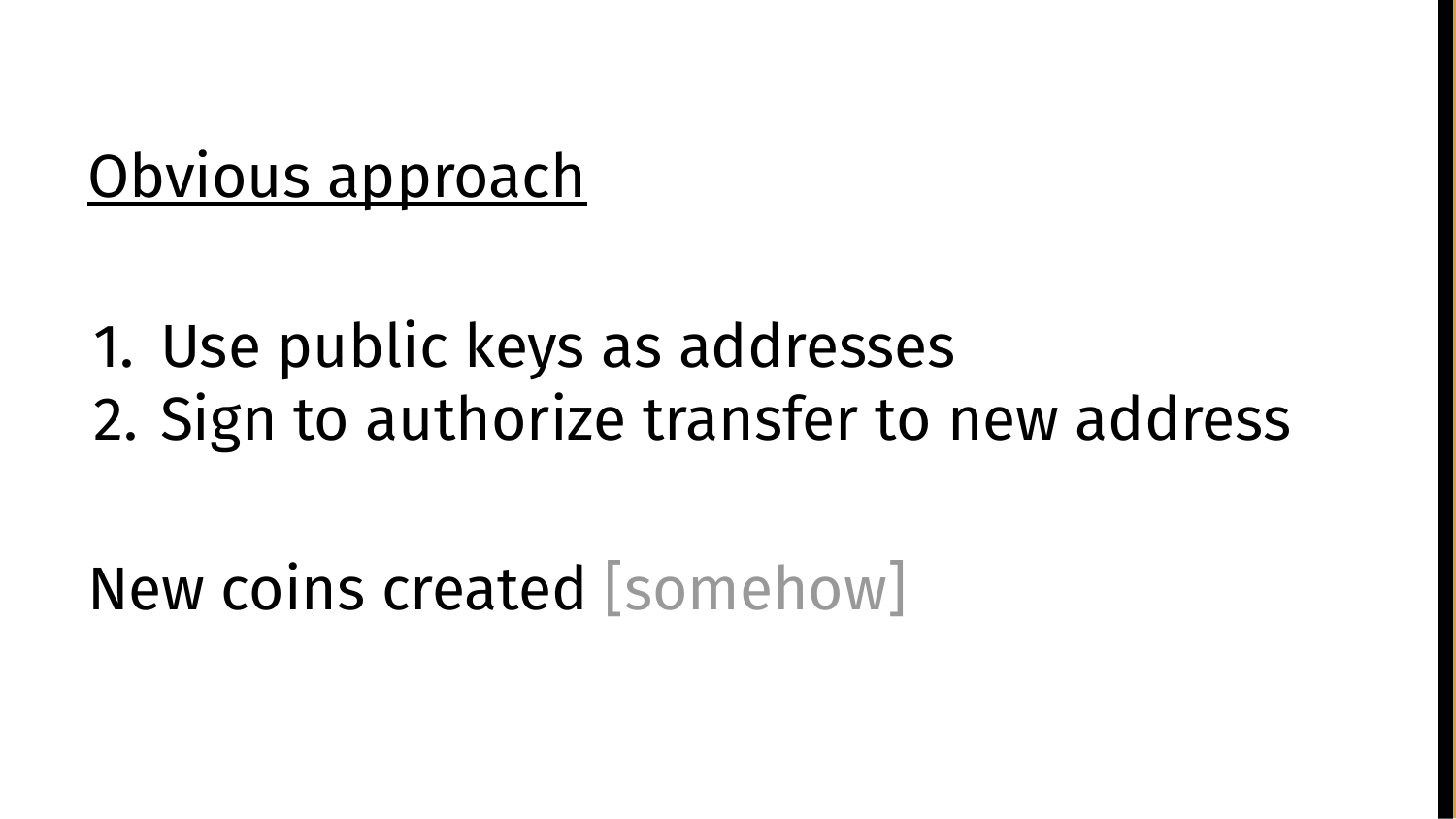

Obvious approach

Use public keys as addresses
Sign to authorize transfer to new address

New coins created [somehow]